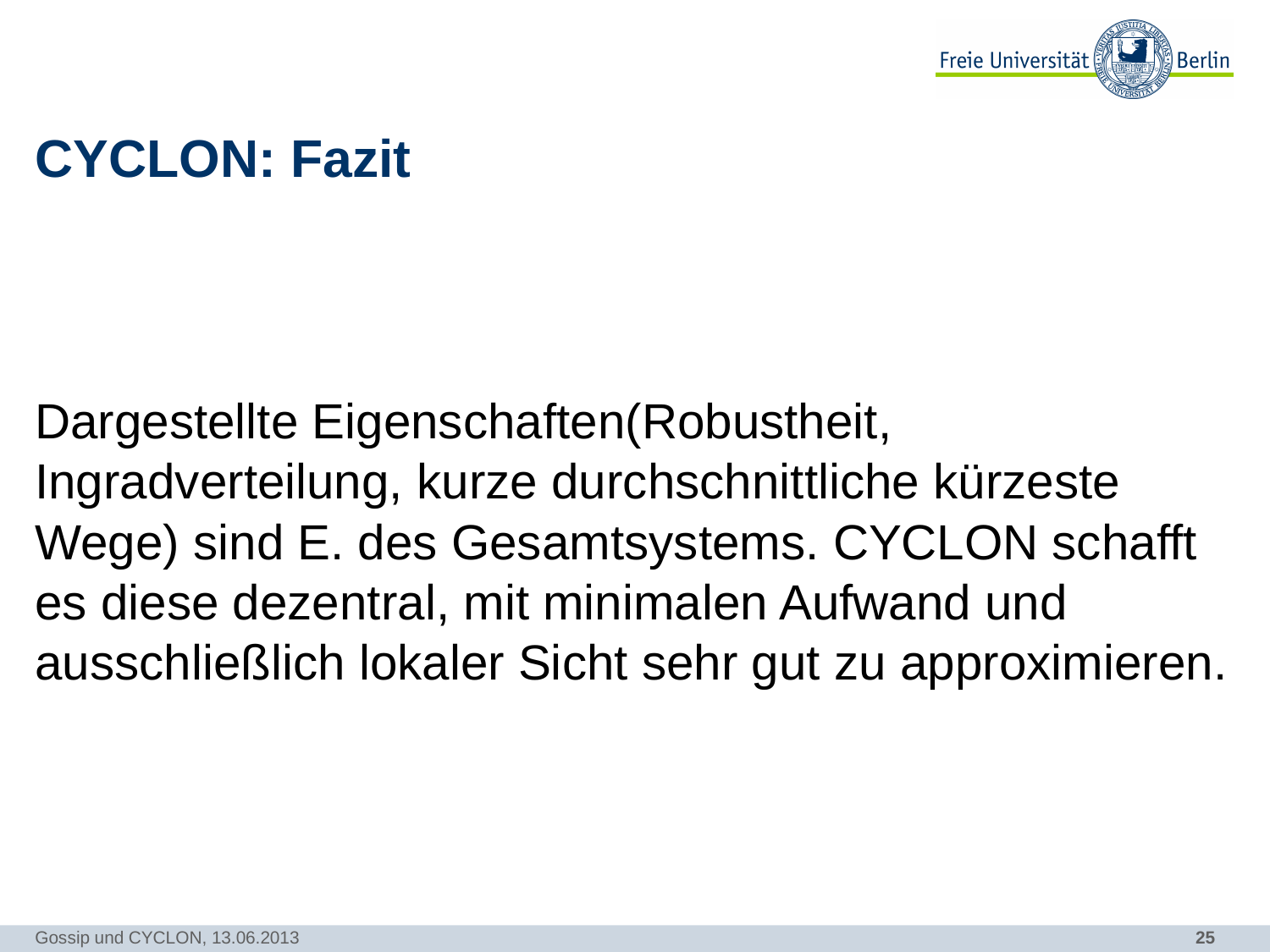

# CYCLON: Fazit

Dargestellte Eigenschaften(Robustheit, Ingradverteilung, kurze durchschnittliche kürzeste Wege) sind E. des Gesamtsystems. CYCLON schafft es diese dezentral, mit minimalen Aufwand und ausschließlich lokaler Sicht sehr gut zu approximieren.
Gossip und CYCLON, 13.06.2013